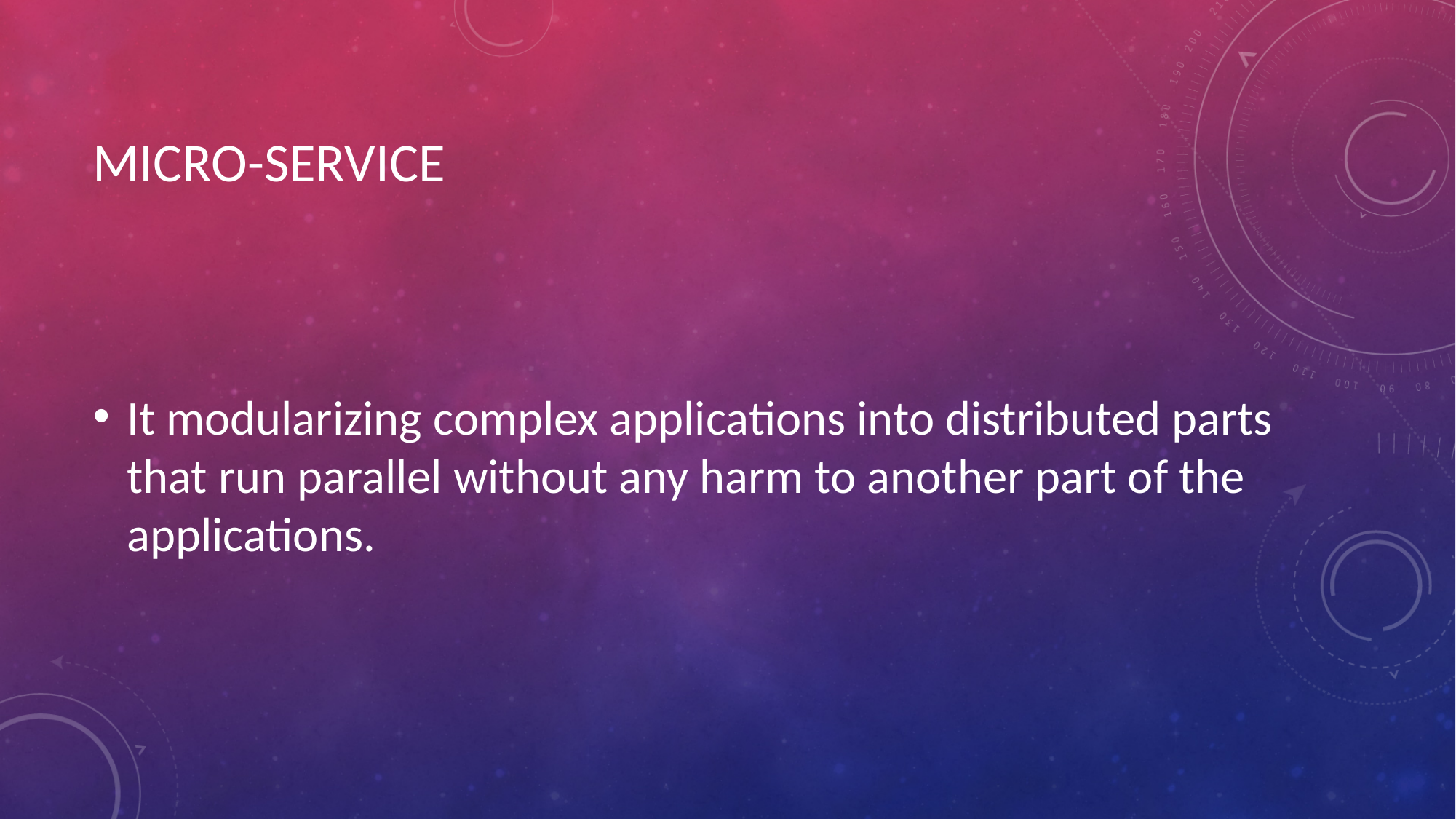

# Micro-service
It modularizing complex applications into distributed parts that run parallel without any harm to another part of the applications.